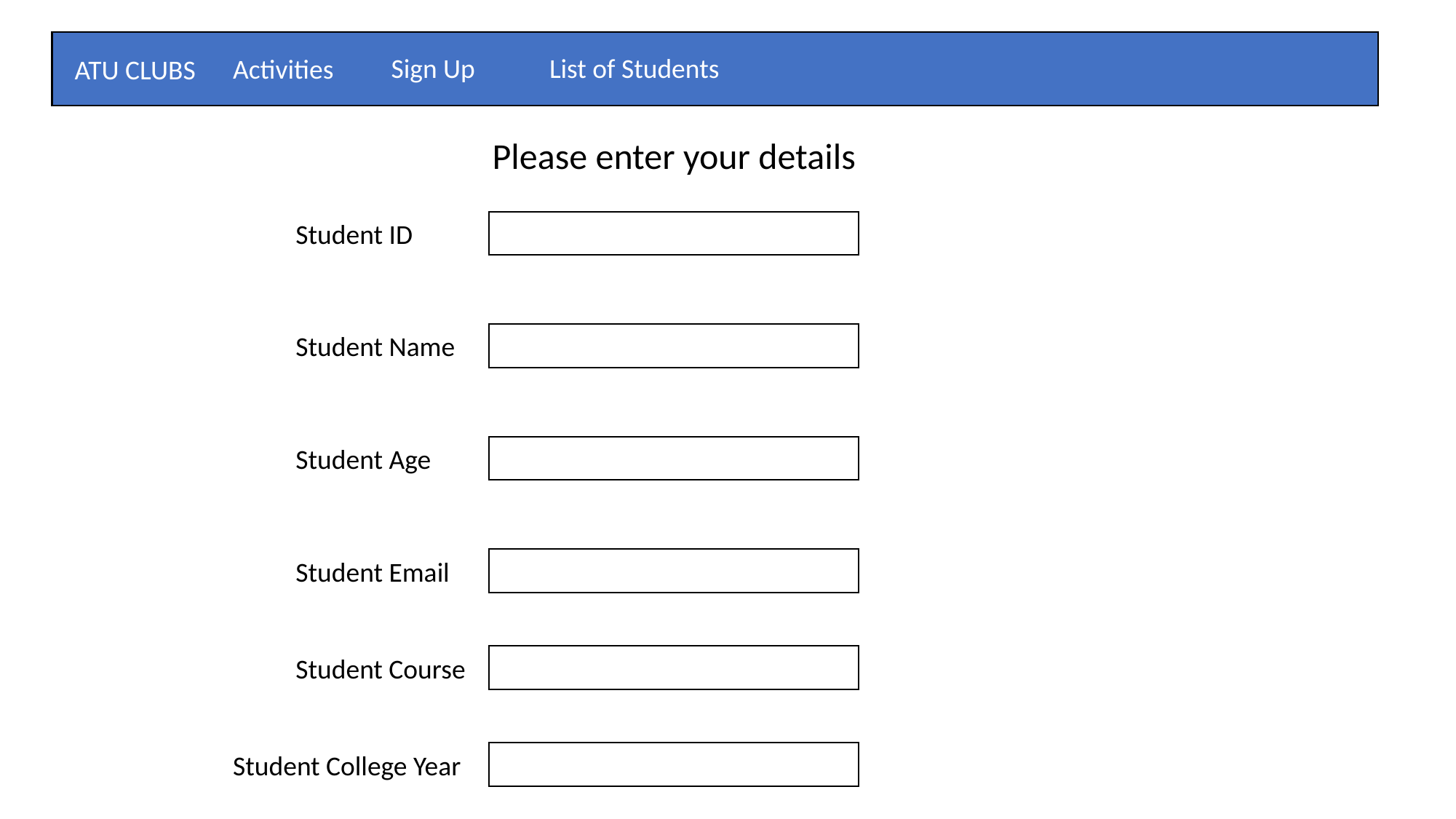

Sign Up
List of Students
Activities
ATU CLUBS
Please enter your details
Student ID

Student Name

Student Age

Student Email

Student Course

Student College Year